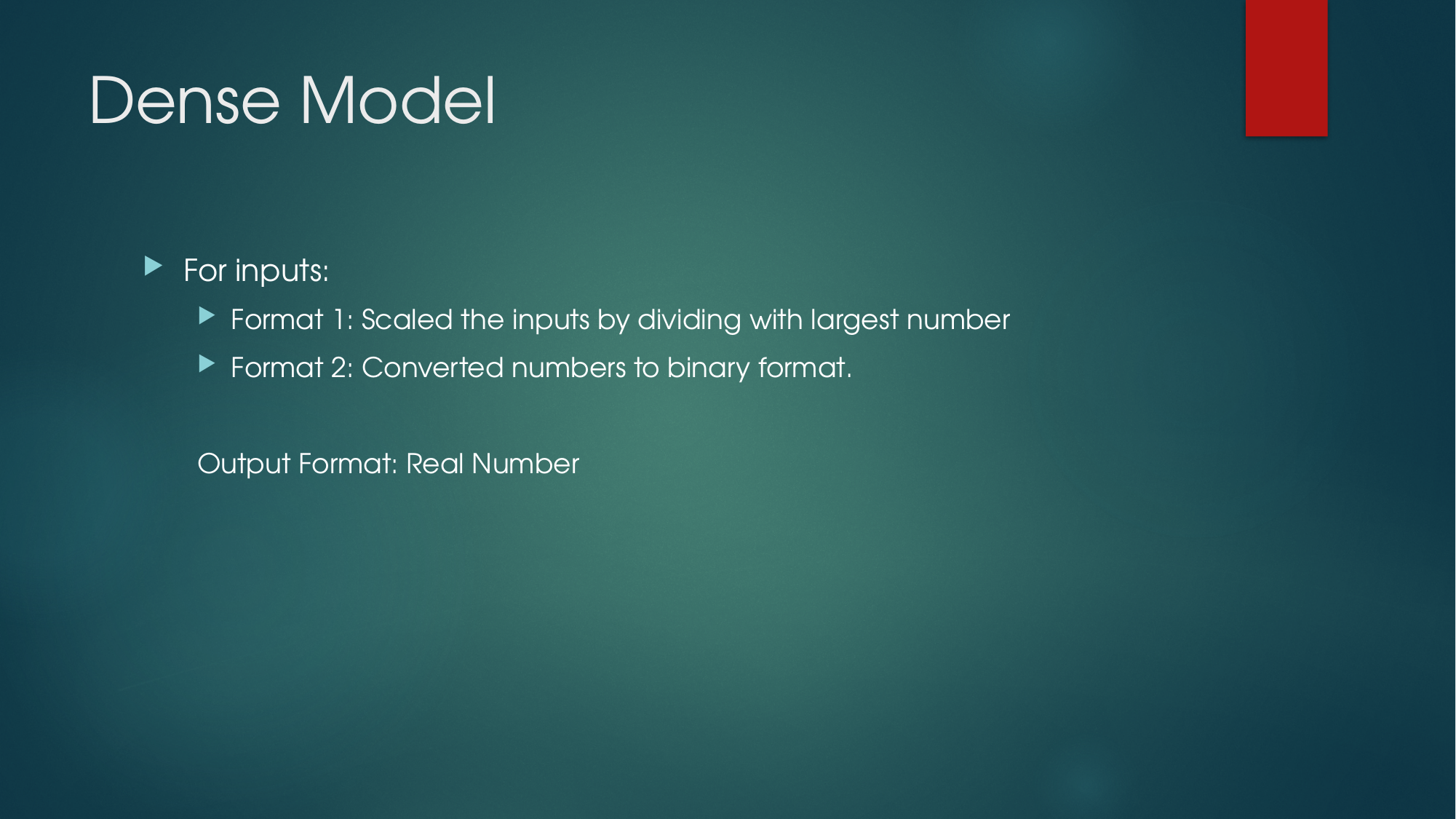

# Dense Model
For inputs:
Format 1: Scaled the inputs by dividing with largest number
Format 2: Converted numbers to binary format.

Output Format: Real Number